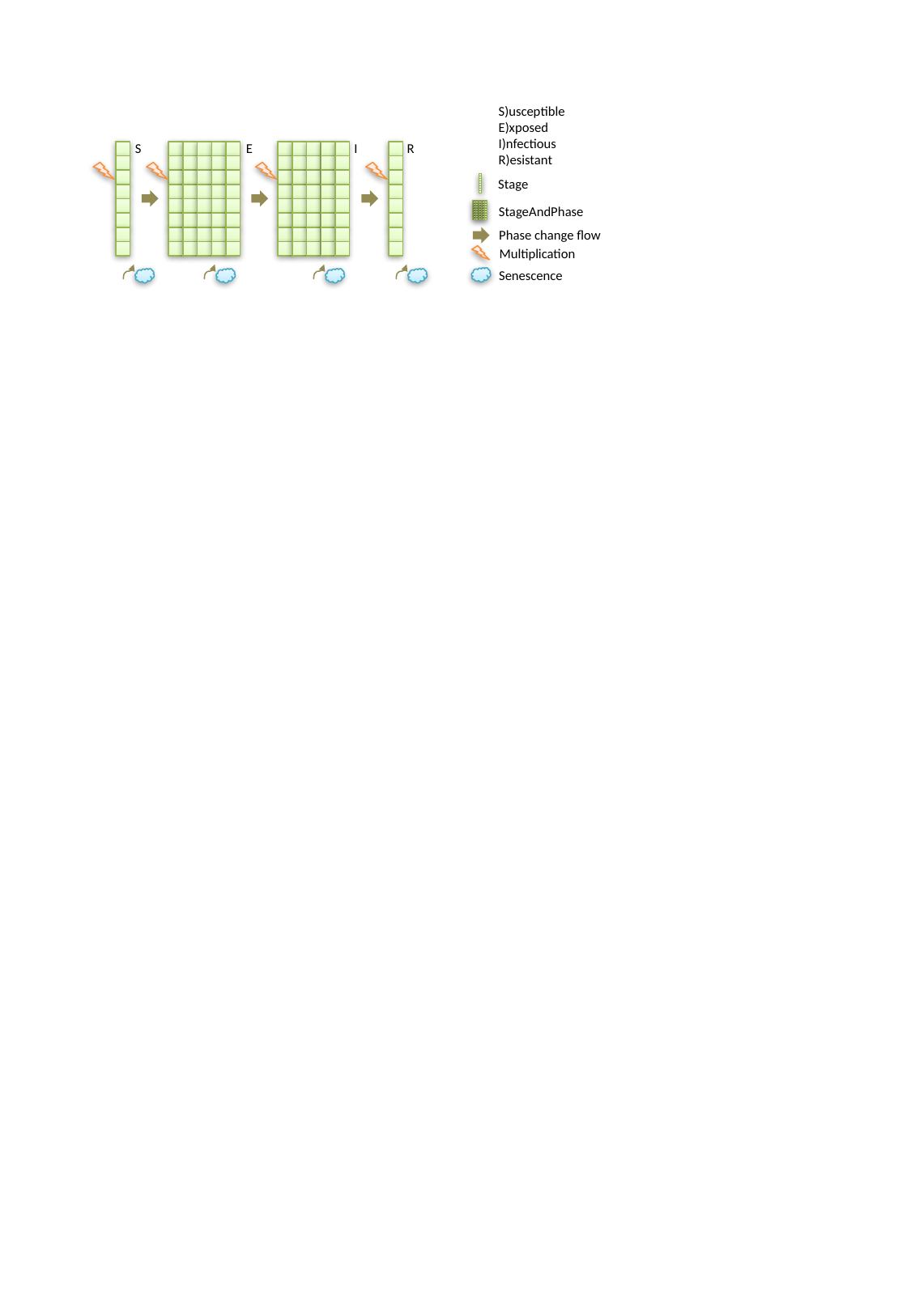

S)usceptible
E)xposed
I)nfectious
R)esistant
S
E
I
R

Stage

StageAndPhase

Phase change flow

Multiplication

Senescence